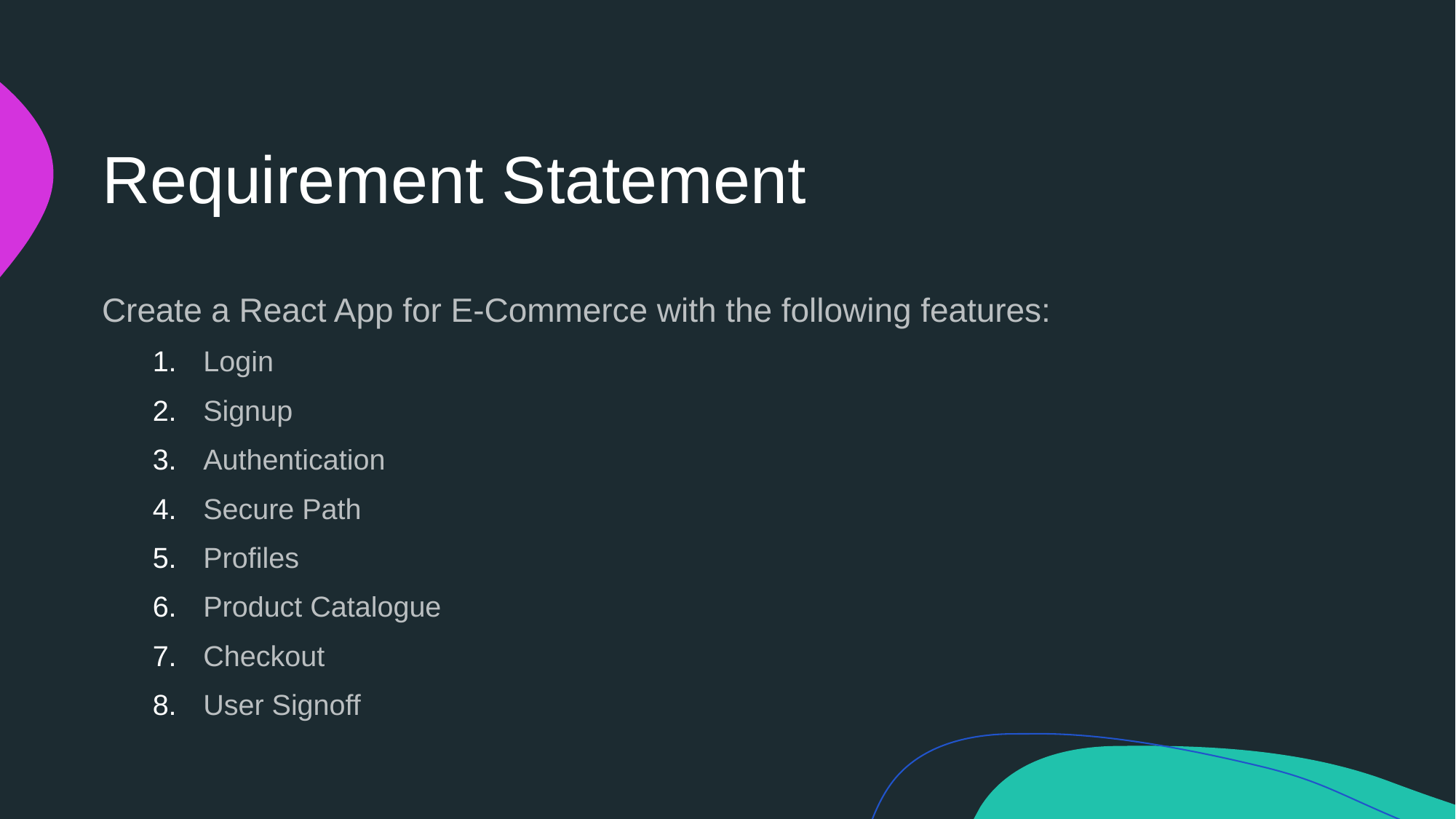

# Requirement Statement
Create a React App for E-Commerce with the following features:
Login
Signup
Authentication
Secure Path
Profiles
Product Catalogue
Checkout
User Signoff